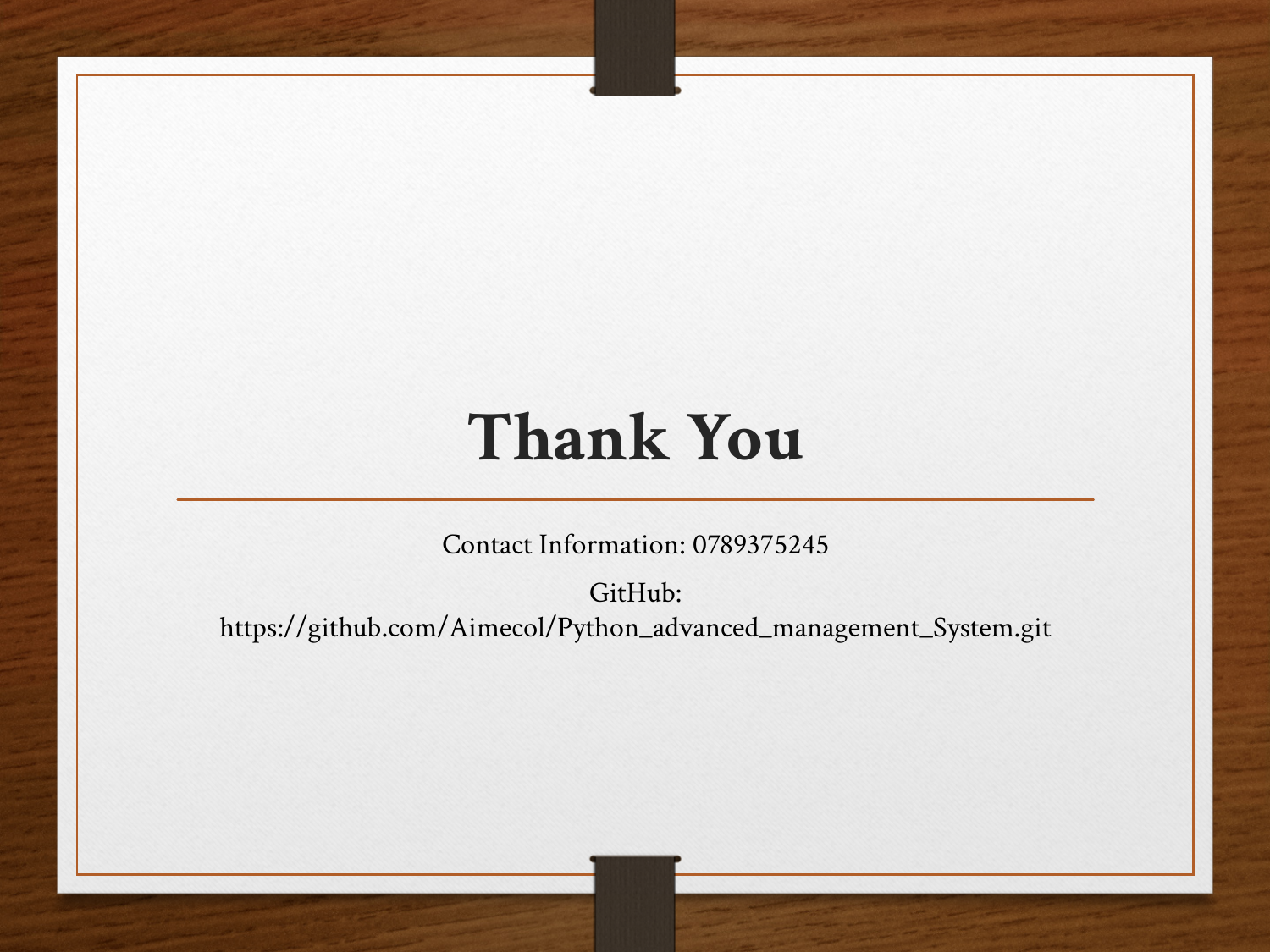

# Thank You
Contact Information: 0789375245
GitHub: https://github.com/Aimecol/Python_advanced_management_System.git